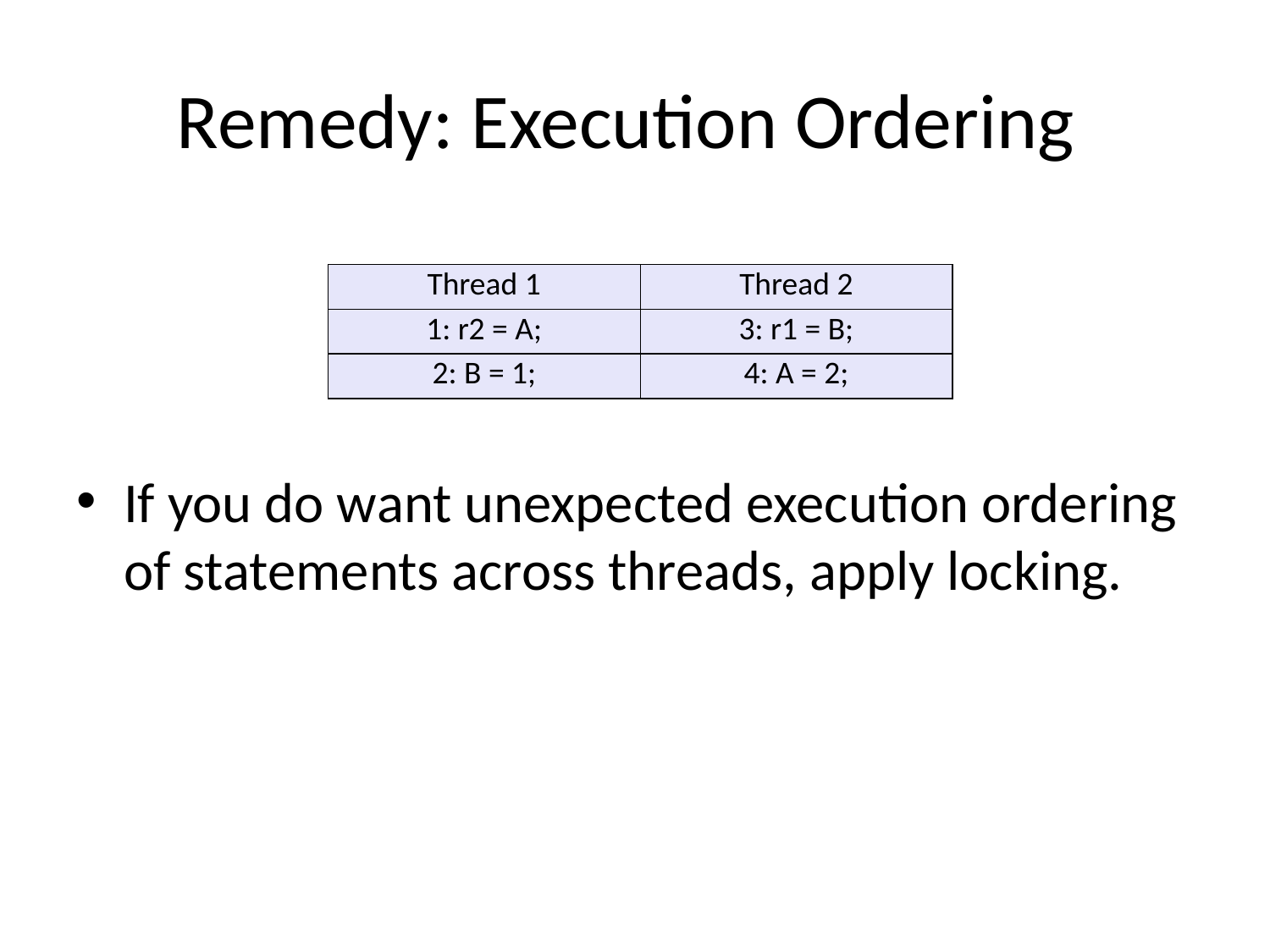

# Remedy: Execution Ordering

If you do want unexpected execution ordering of statements across threads, apply locking.
| Thread 1 | Thread 2 |
| --- | --- |
| 1: r2 = A; | 3: r1 = B; |
| 2: B = 1; | 4: A = 2; |